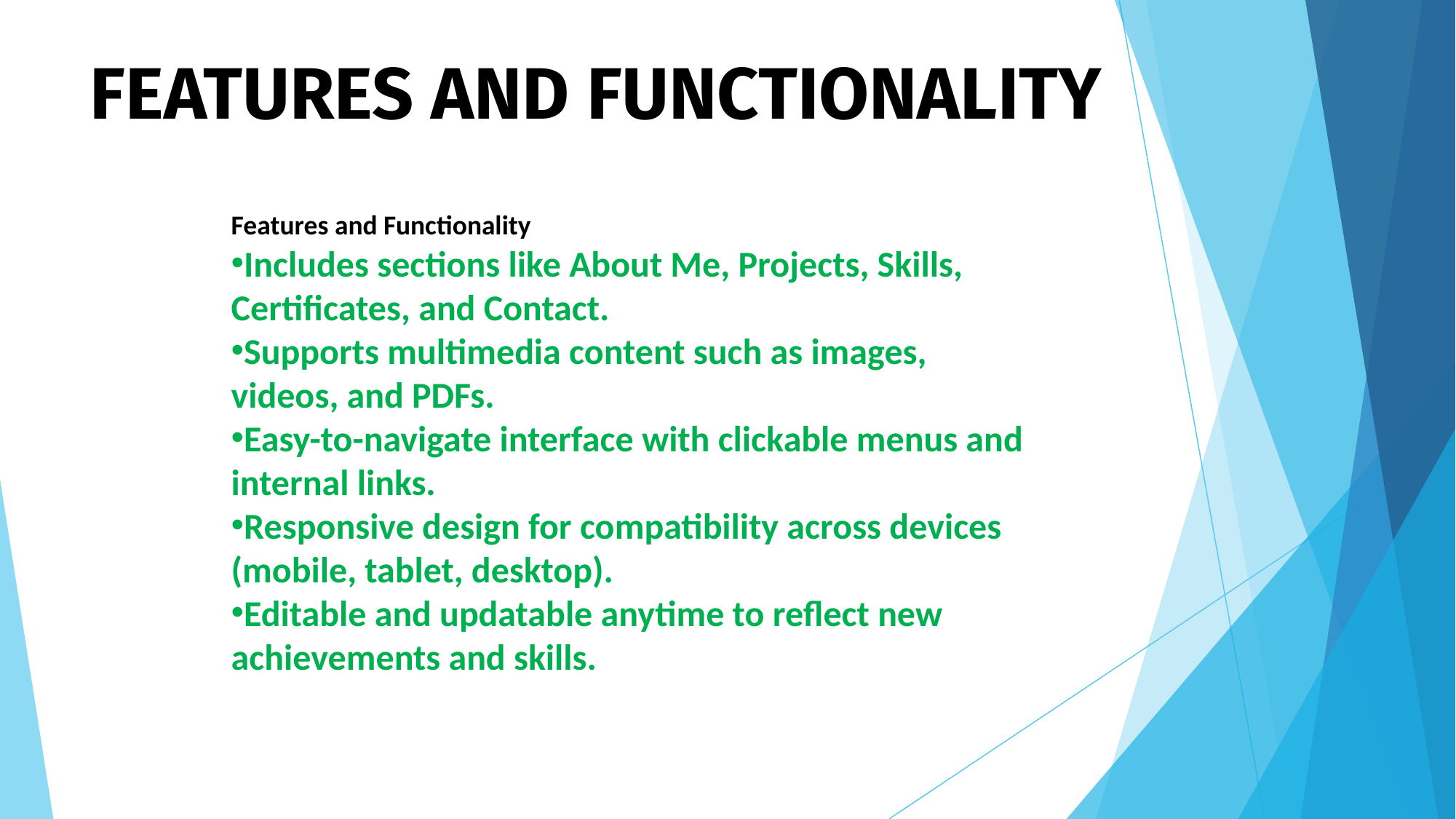

# FEATURES AND FUNCTIONALITY

Features and Functionality
Includes sections like About Me, Projects, Skills, Certificates, and Contact.
Supports multimedia content such as images, videos, and PDFs.
Easy-to-navigate interface with clickable menus and internal links.
Responsive design for compatibility across devices (mobile, tablet, desktop).
Editable and updatable anytime to reflect new achievements and skills.